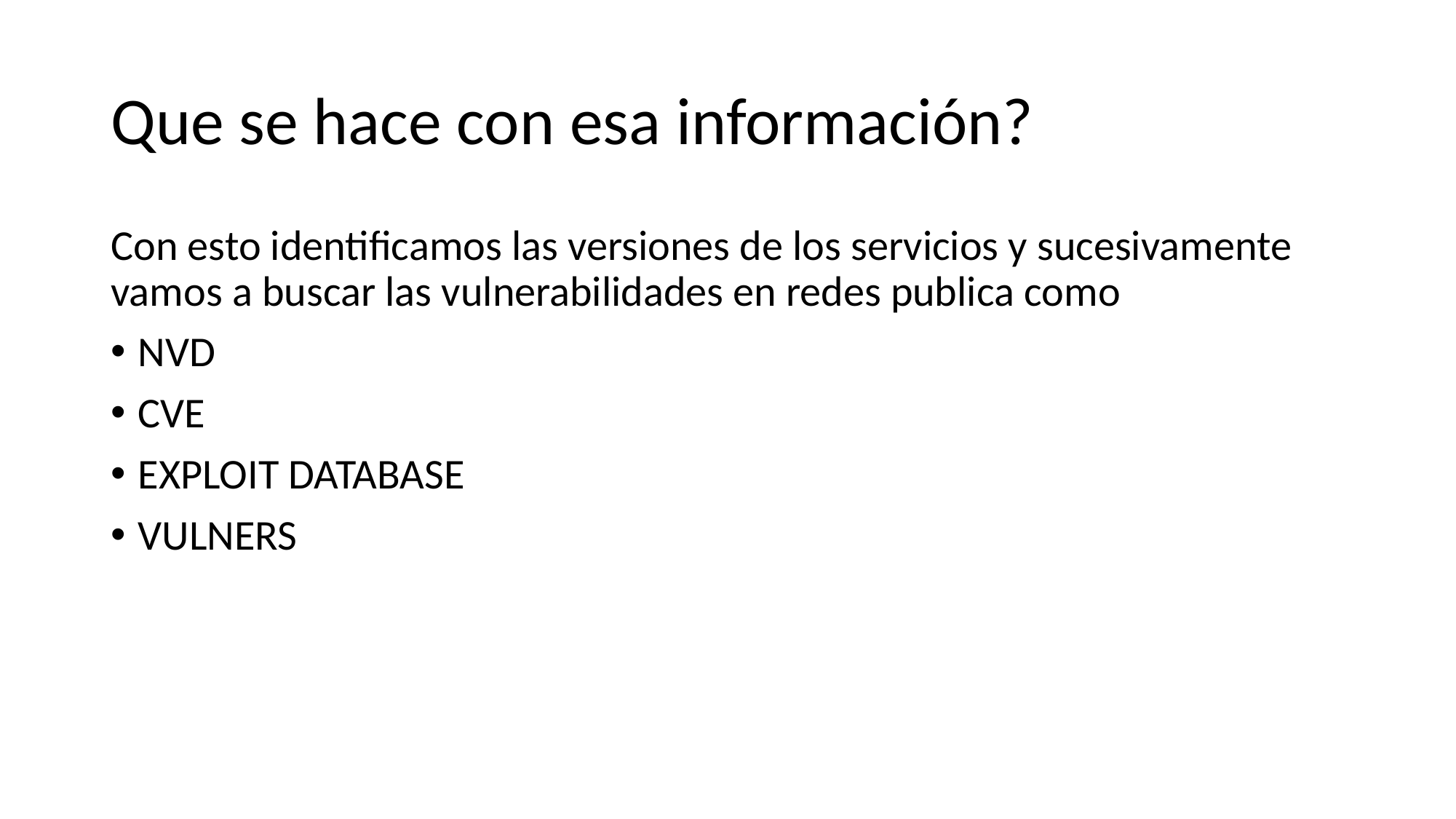

# Que se hace con esa información?
Con esto identificamos las versiones de los servicios y sucesivamente vamos a buscar las vulnerabilidades en redes publica como
NVD
CVE
EXPLOIT DATABASE
VULNERS